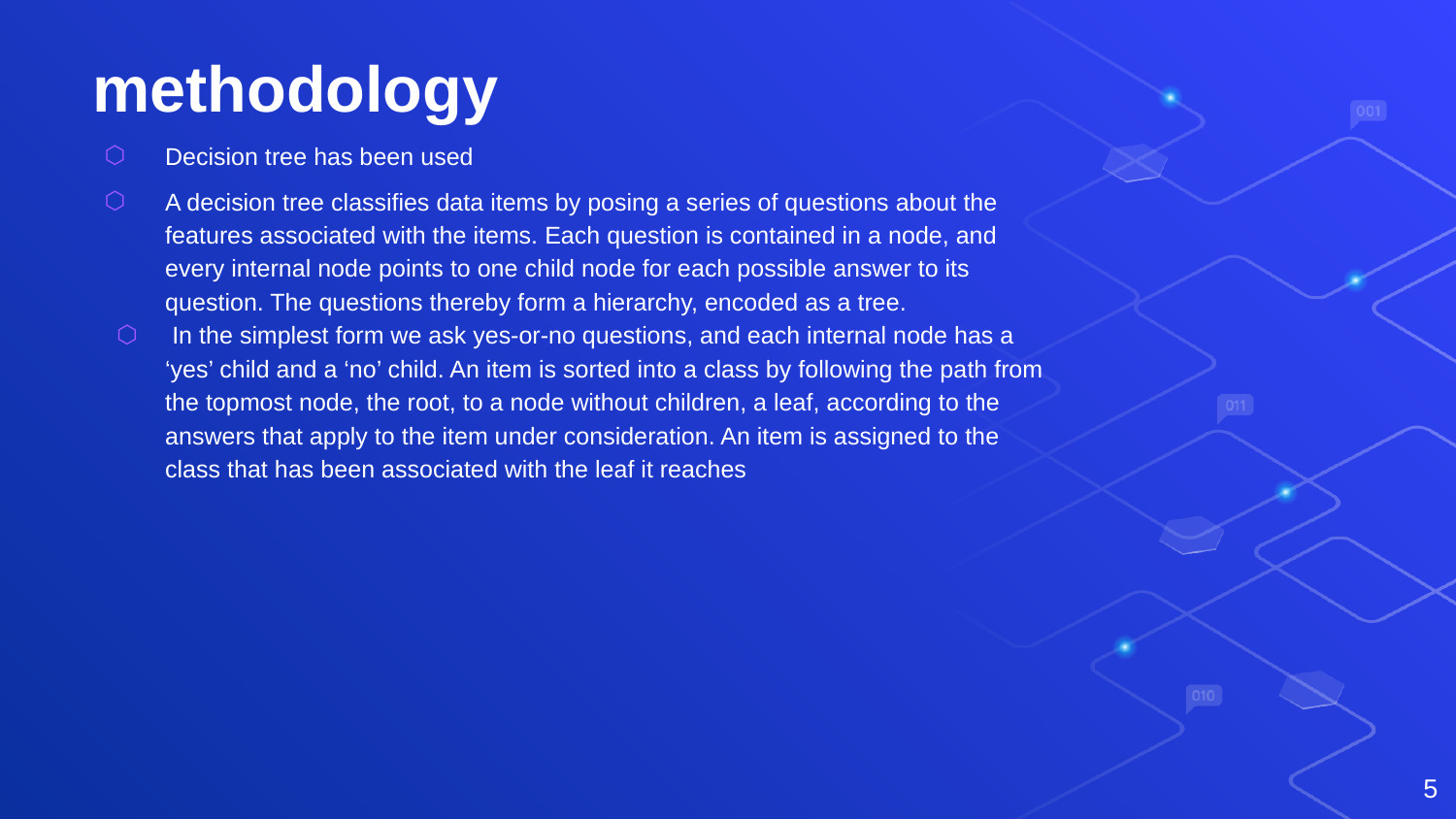

# methodology
Decision tree has been used
A decision tree classifies data items by posing a series of questions about the features associated with the items. Each question is contained in a node, and every internal node points to one child node for each possible answer to its question. The questions thereby form a hierarchy, encoded as a tree.
 In the simplest form we ask yes-or-no questions, and each internal node has a ‘yes’ child and a ‘no’ child. An item is sorted into a class by following the path from the topmost node, the root, to a node without children, a leaf, according to the answers that apply to the item under consideration. An item is assigned to the class that has been associated with the leaf it reaches
5